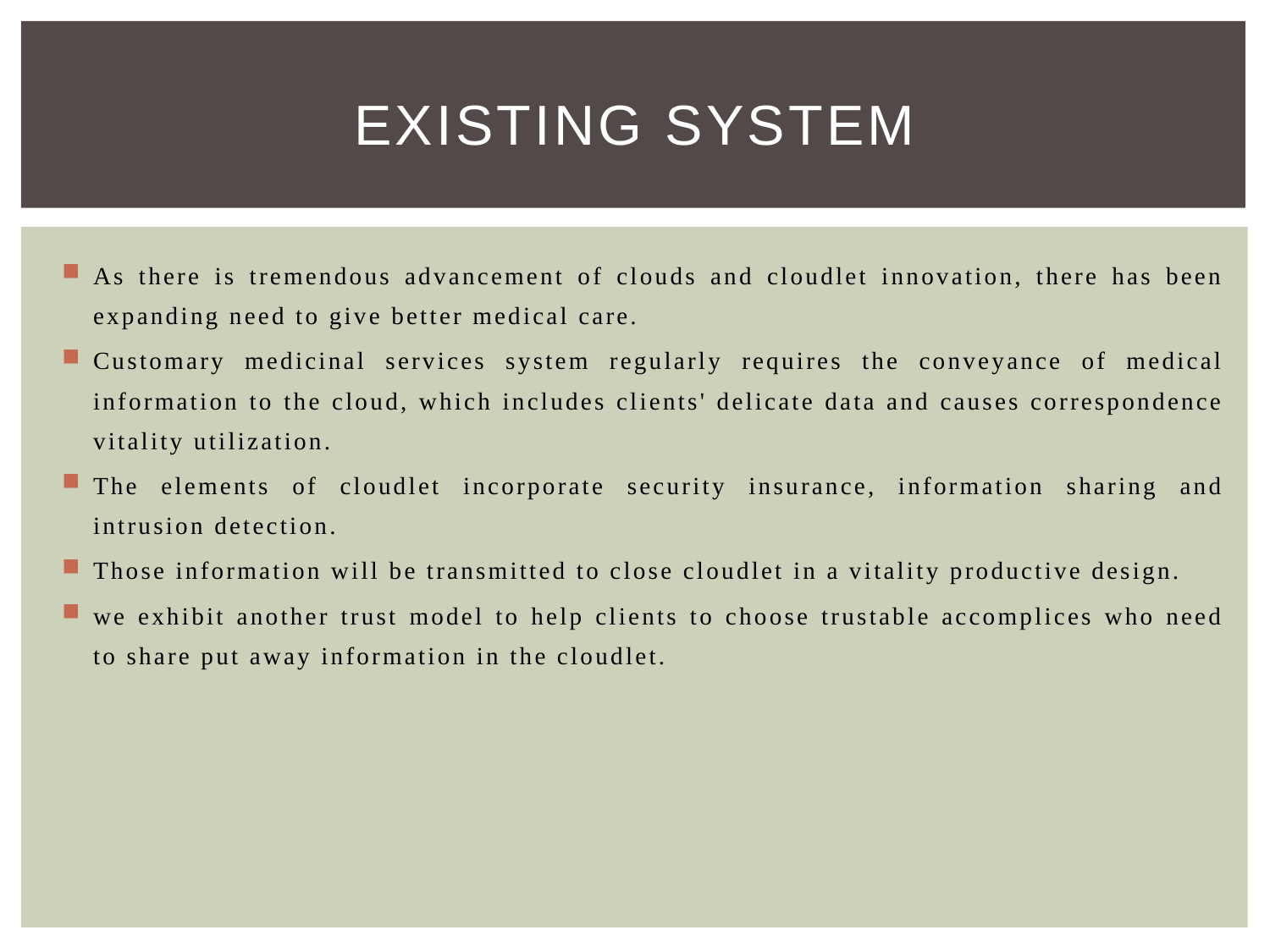

# Existing System
As there is tremendous advancement of clouds and cloudlet innovation, there has been expanding need to give better medical care.
Customary medicinal services system regularly requires the conveyance of medical information to the cloud, which includes clients' delicate data and causes correspondence vitality utilization.
The elements of cloudlet incorporate security insurance, information sharing and intrusion detection.
Those information will be transmitted to close cloudlet in a vitality productive design.
we exhibit another trust model to help clients to choose trustable accomplices who need to share put away information in the cloudlet.